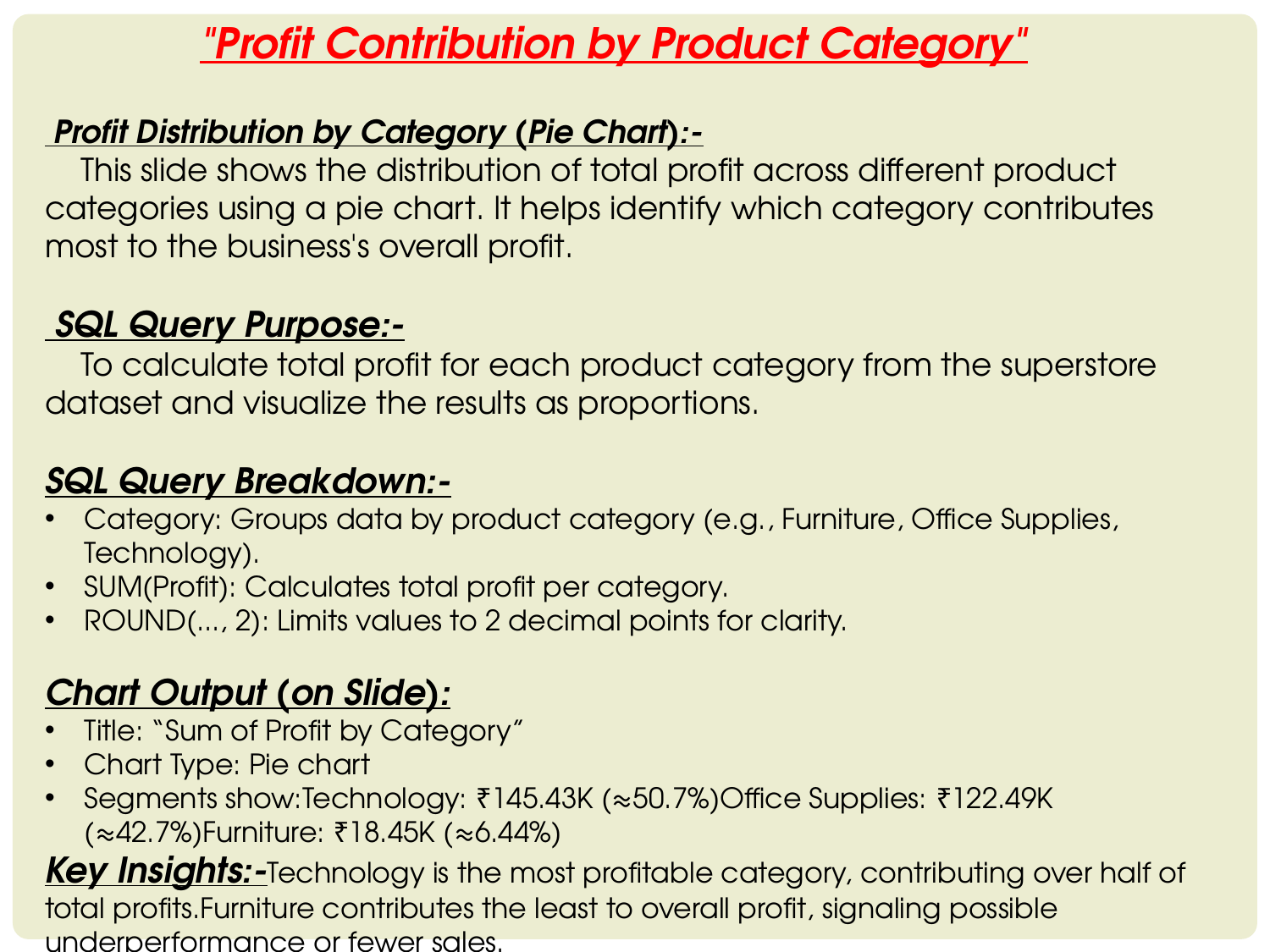

"Profit Contribution by Product Category"
 Profit Distribution by Category (Pie Chart):-
    This slide shows the distribution of total profit across different product categories using a pie chart. It helps identify which category contributes most to the business's overall profit.

 SQL Query Purpose:-
    To calculate total profit for each product category from the superstore dataset and visualize the results as proportions.

SQL Query Breakdown:-
Category: Groups data by product category (e.g., Furniture, Office Supplies, Technology).
SUM(Profit): Calculates total profit per category.
ROUND(..., 2): Limits values to 2 decimal points for clarity.

Chart Output (on Slide):
Title: “Sum of Profit by Category”
Chart Type: Pie chart
Segments show:Technology: ₹145.43K (≈50.7%)Office Supplies: ₹122.49K (≈42.7%)Furniture: ₹18.45K (≈6.44%)
Key Insights:-Technology is the most profitable category, contributing over half of total profits.Furniture contributes the least to overall profit, signaling possible underperformance or fewer sales.